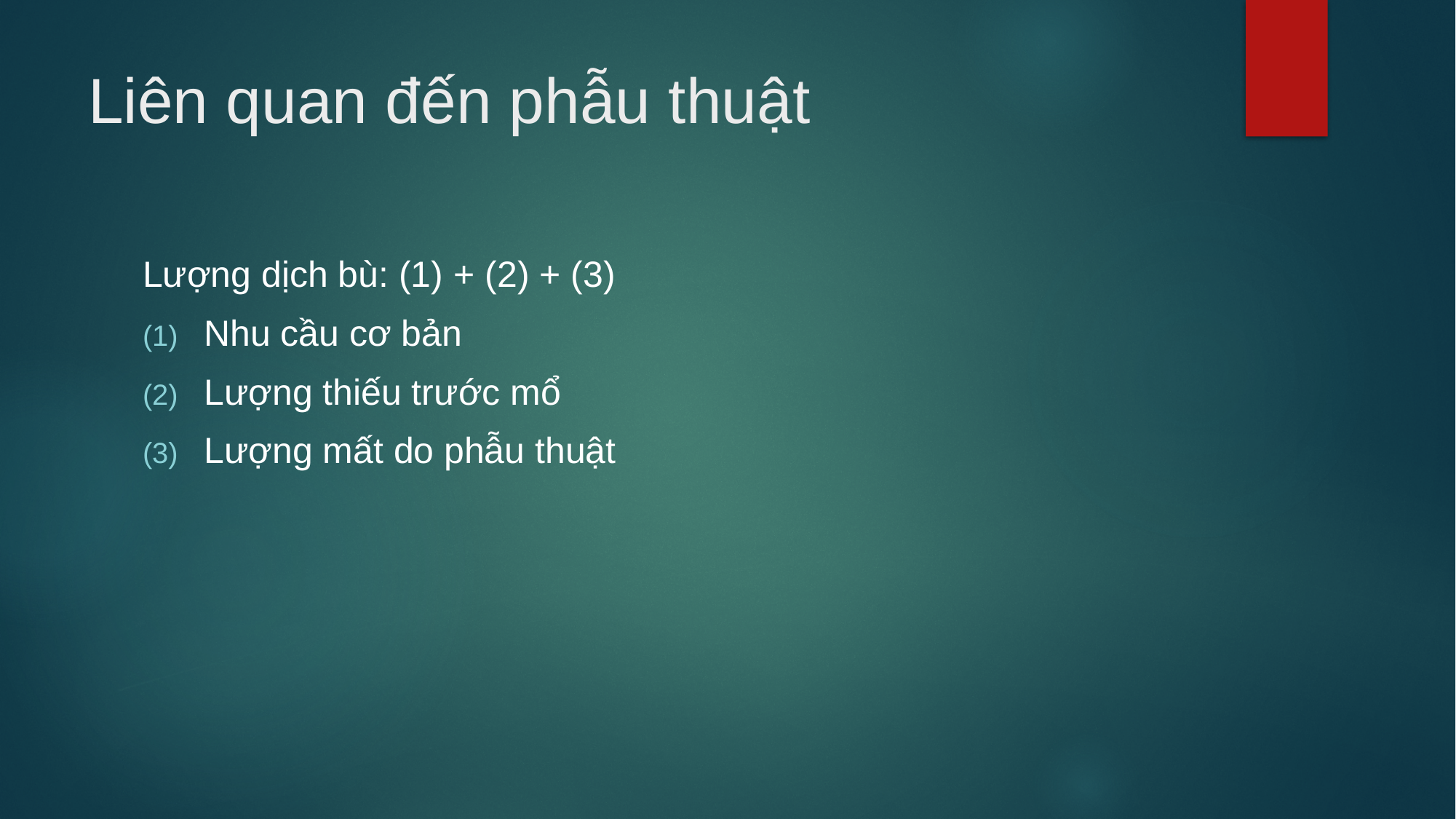

# Liên quan đến phẫu thuật
Lượng dịch bù: (1) + (2) + (3)
Nhu cầu cơ bản
Lượng thiếu trước mổ
Lượng mất do phẫu thuật